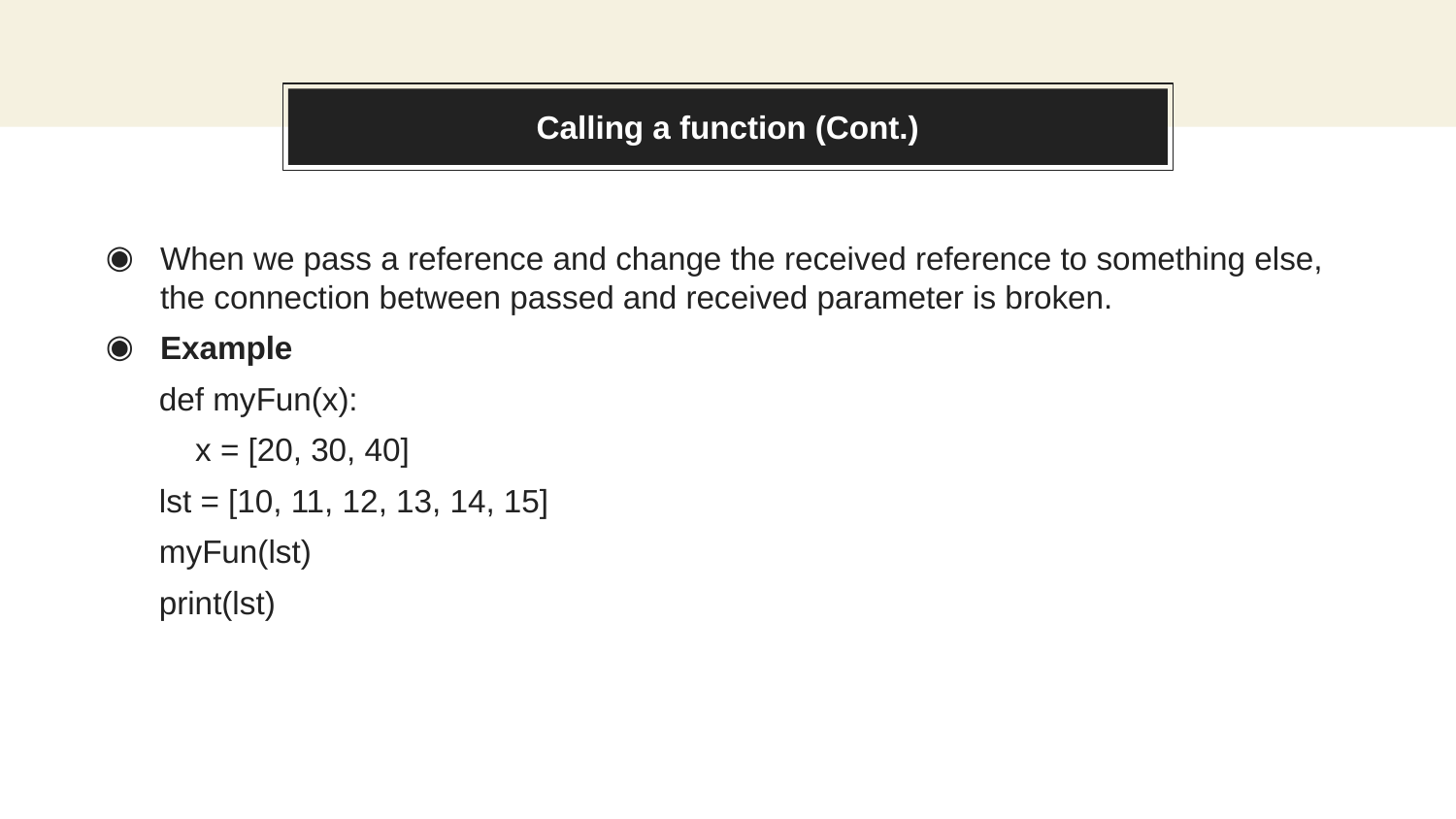

# Calling a function (Cont.)
When we pass a reference and change the received reference to something else, the connection between passed and received parameter is broken.
Example
def myFun(x):
    x = [20, 30, 40]
lst = [10, 11, 12, 13, 14, 15]
myFun(lst)
print(lst)